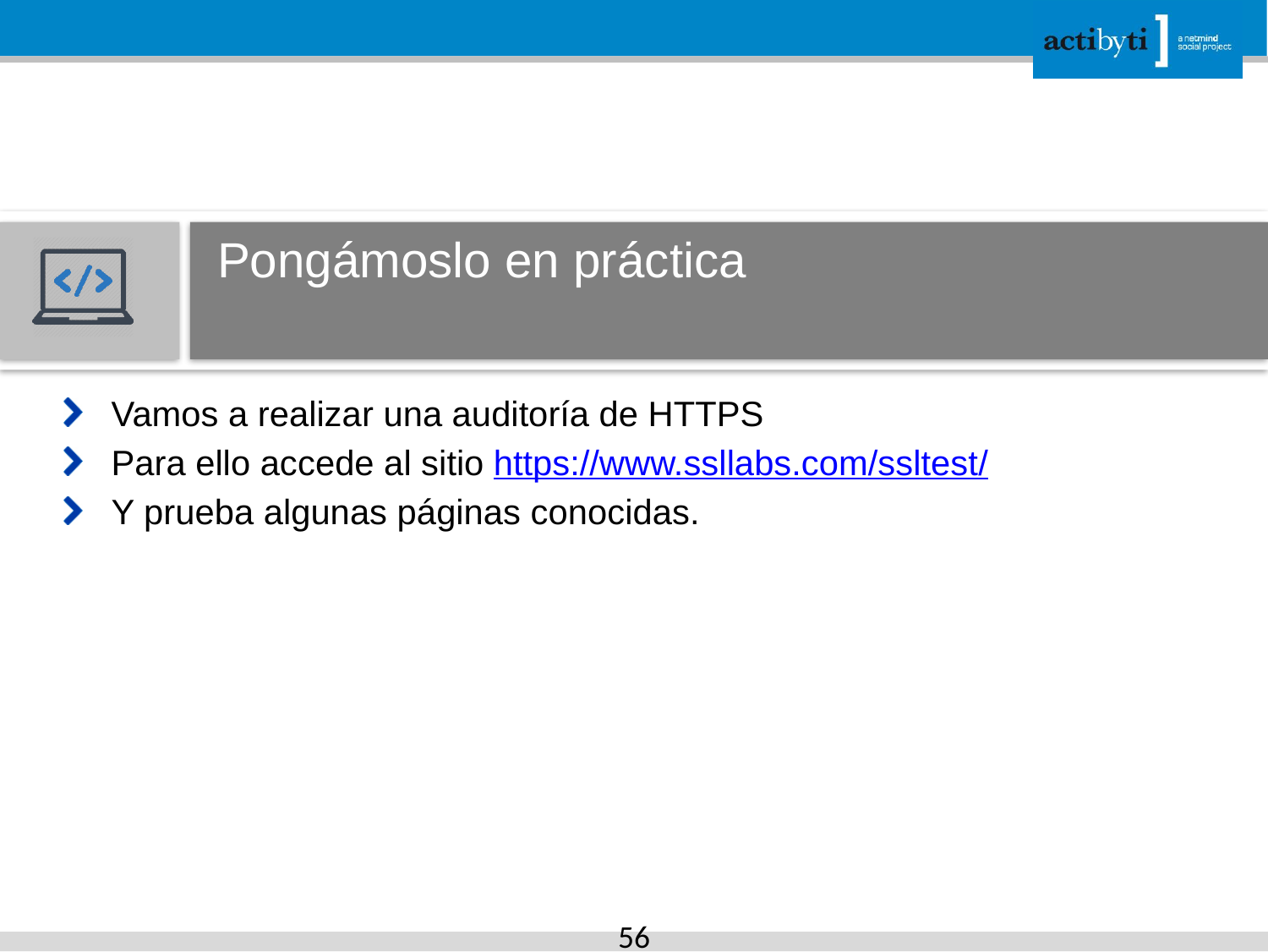

# Pongámoslo en práctica
Vamos a realizar una auditoría de HTTPS
Para ello accede al sitio https://www.ssllabs.com/ssltest/
Y prueba algunas páginas conocidas.

56